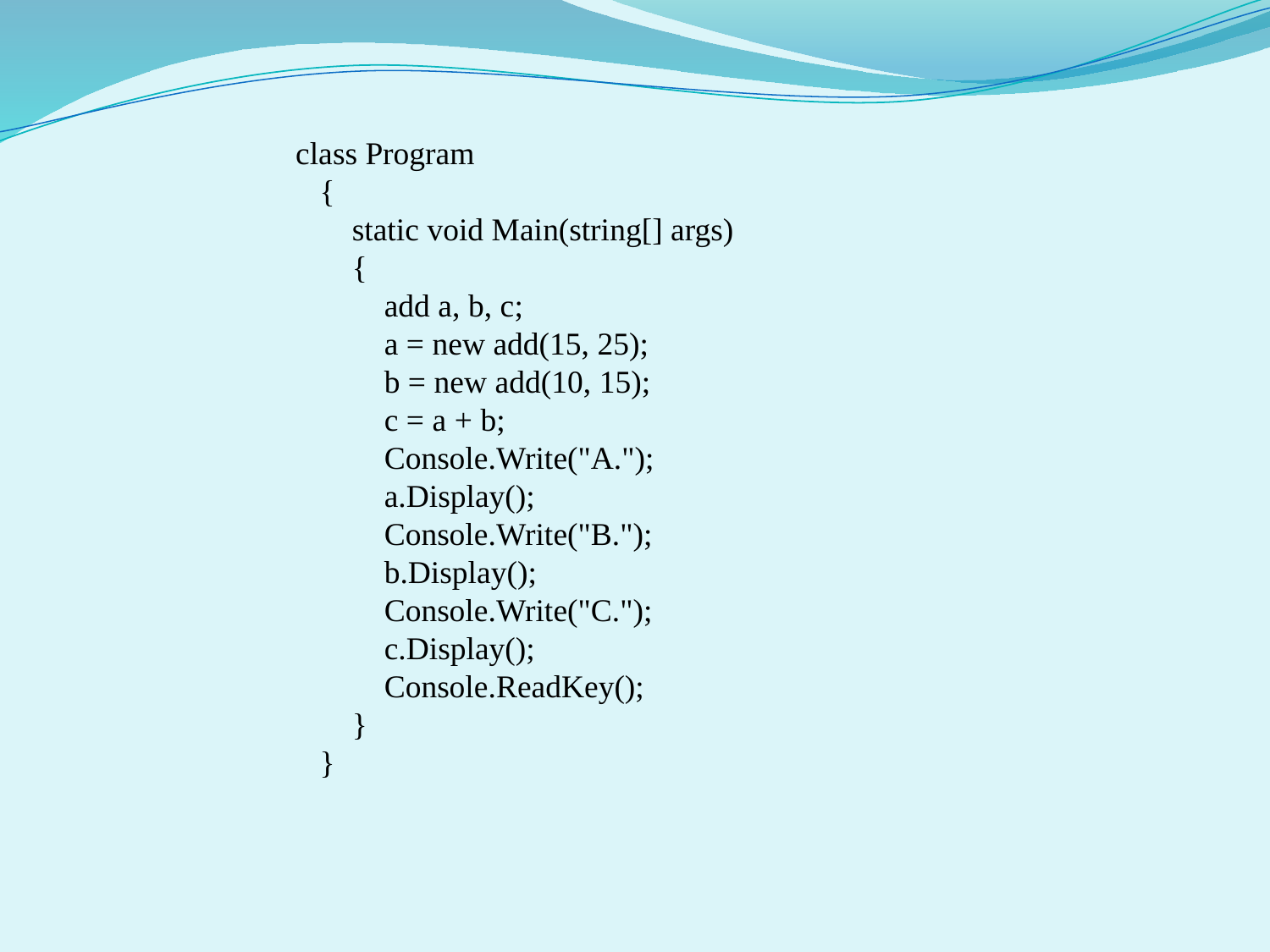

class Program
    {
        static void Main(string[] args)
        {
            add a, b, c;
            a = new add(15, 25);
            b = new add(10, 15);
            c = a + b;
            Console.Write("A.");
            a.Display();
            Console.Write("B.");
            b.Display();
            Console.Write("C.");
            c.Display();
            Console.ReadKey();
        }
    }